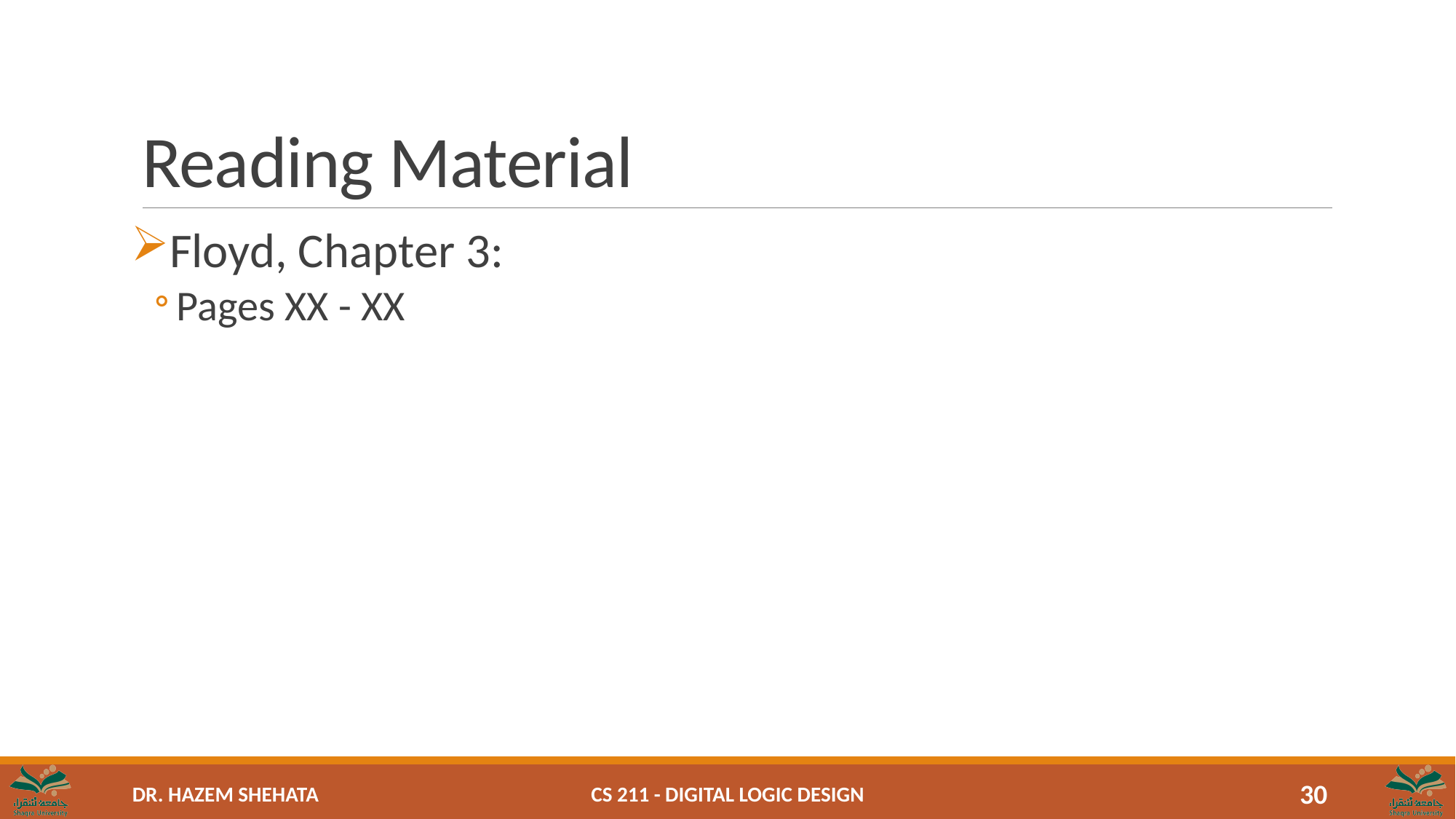

# Reading Material
Floyd, Chapter 3:
Pages XX - XX
CS 211 - Digital Logic Design
30